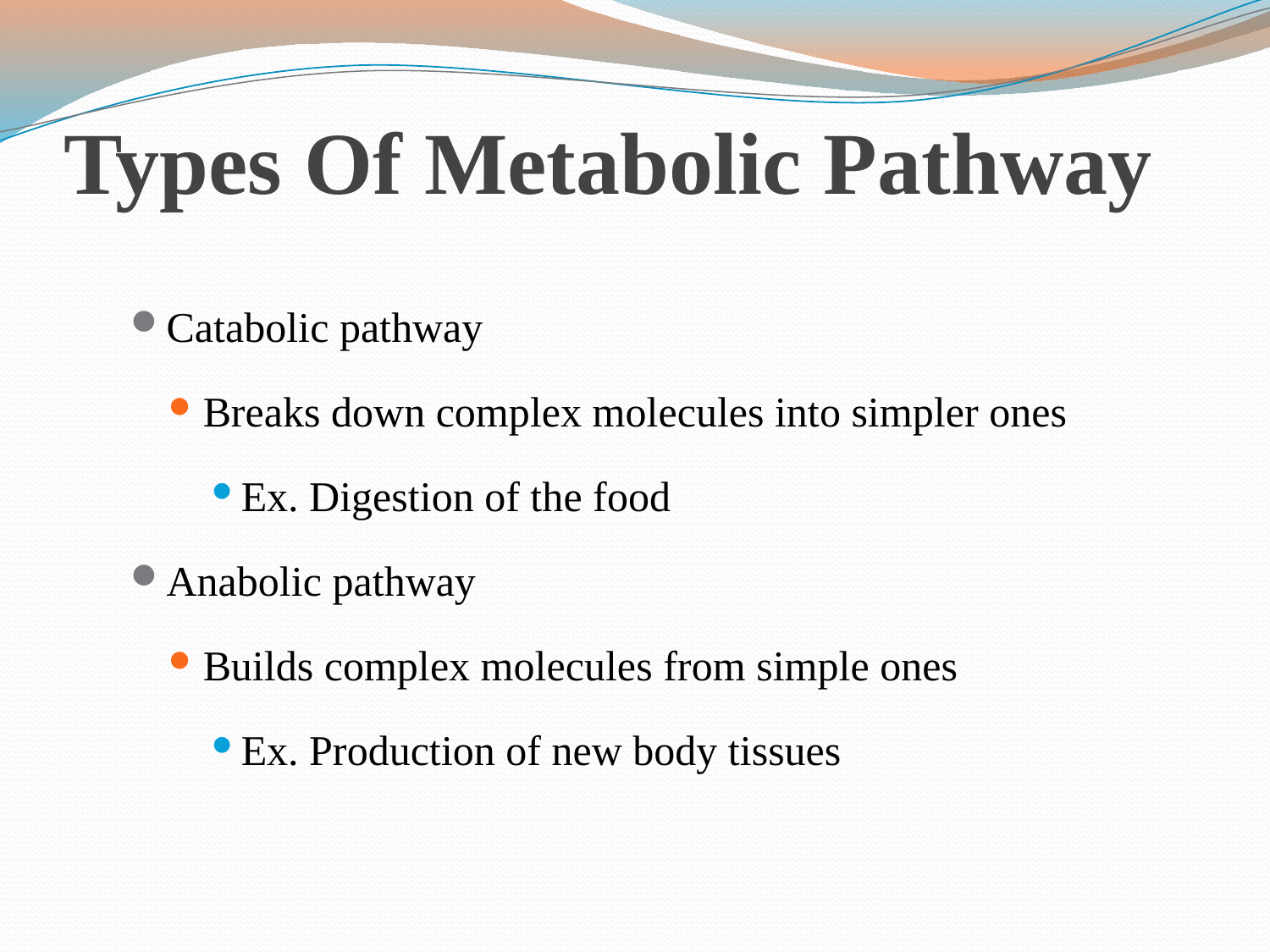

# Types Of Metabolic Pathway
Catabolic pathway
Breaks down complex molecules into simpler ones
Ex. Digestion of the food
Anabolic pathway
Builds complex molecules from simple ones
Ex. Production of new body tissues